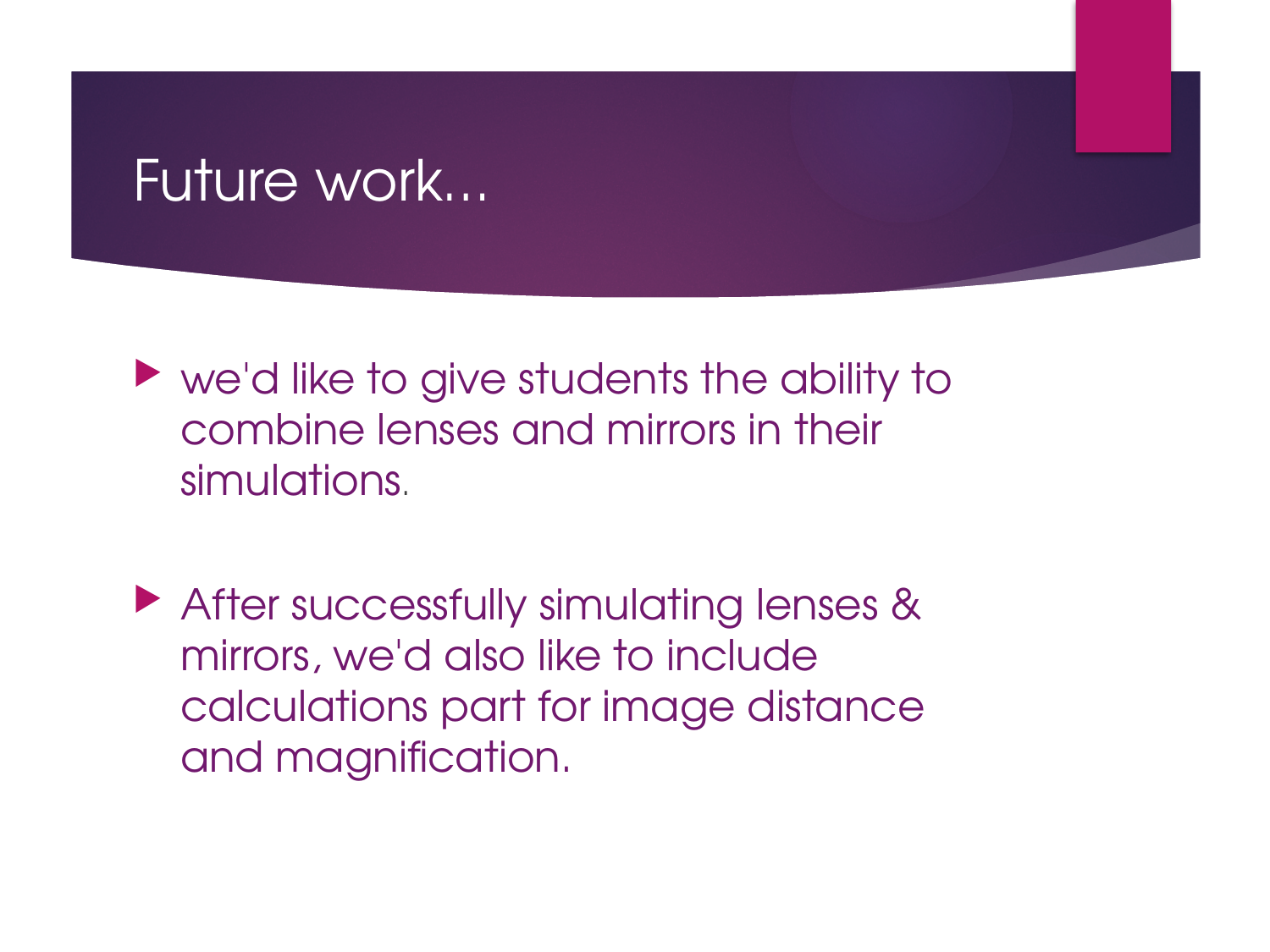

# Future work…
we'd like to give students the ability to combine lenses and mirrors in their simulations.

After successfully simulating lenses & mirrors, we'd also like to include calculations part for image distance and magnification.